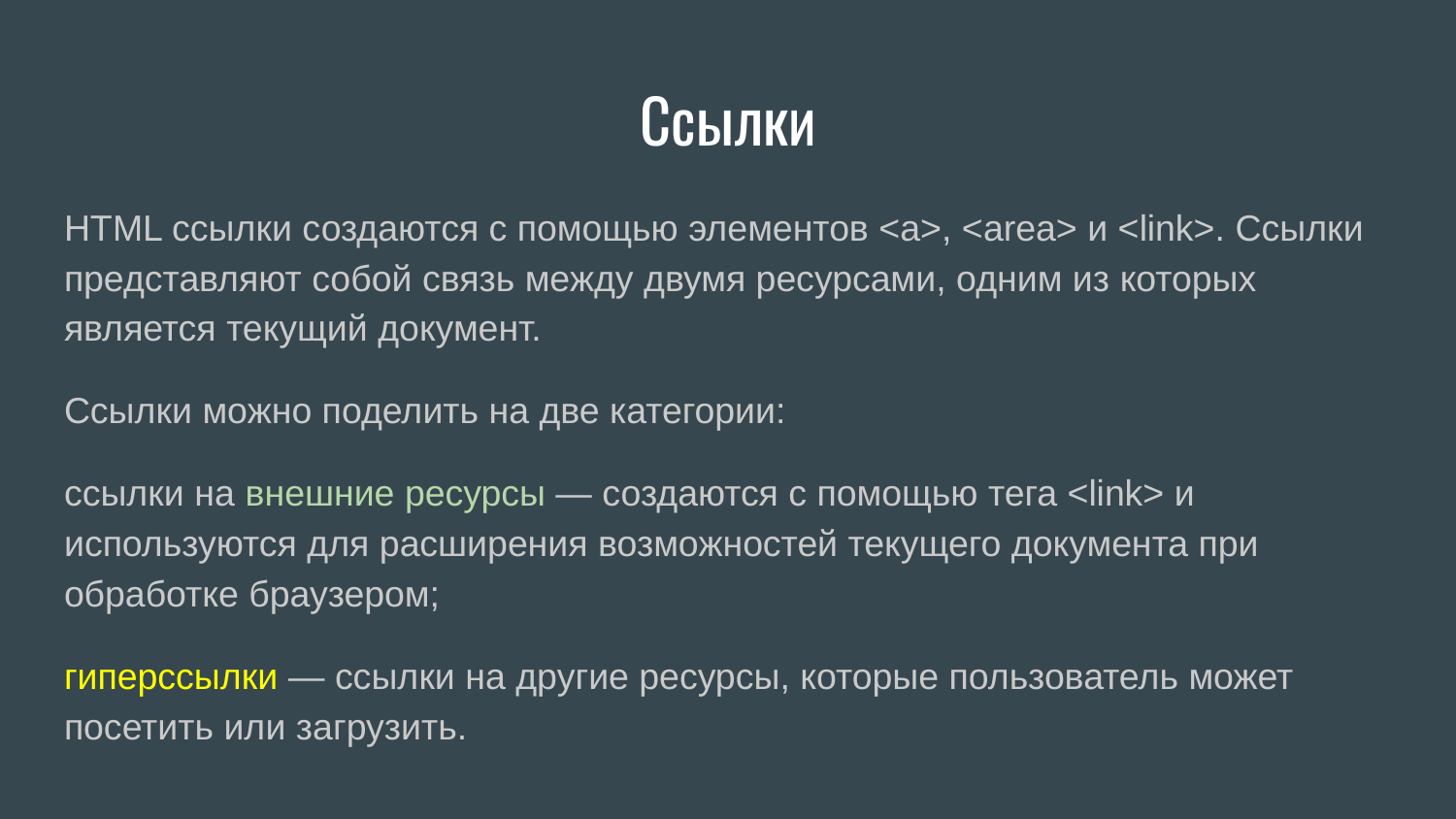

# Ссылки
HTML ссылки создаются с помощью элементов <a>, <area> и <link>. Ссылки представляют собой связь между двумя ресурсами, одним из которых является текущий документ.
Ссылки можно поделить на две категории:
ссылки на внешние ресурсы — создаются с помощью тега <link> и используются для расширения возможностей текущего документа при обработке браузером;
гиперссылки — ссылки на другие ресурсы, которые пользователь может посетить или загрузить.